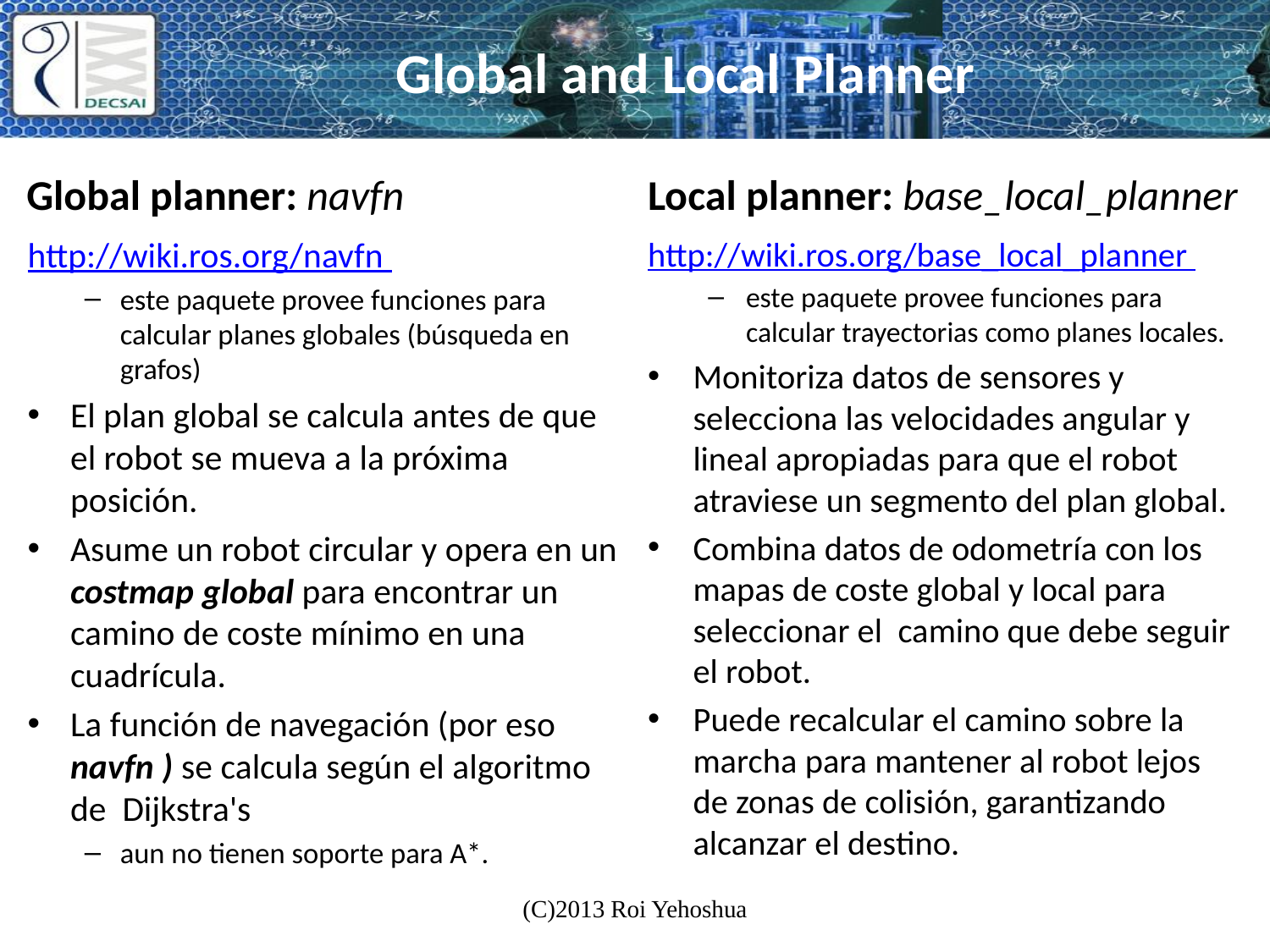

# Global and Local Planner
Global planner: navfn
Local planner: base_local_planner
http://wiki.ros.org/navfn
este paquete provee funciones para calcular planes globales (búsqueda en grafos)
El plan global se calcula antes de que el robot se mueva a la próxima posición.
Asume un robot circular y opera en un costmap global para encontrar un camino de coste mínimo en una cuadrícula.
La función de navegación (por eso navfn ) se calcula según el algoritmo de  Dijkstra's
aun no tienen soporte para A*.

http://wiki.ros.org/base_local_planner
este paquete provee funciones para calcular trayectorias como planes locales.
Monitoriza datos de sensores y selecciona las velocidades angular y lineal apropiadas para que el robot atraviese un segmento del plan global.
Combina datos de odometría con los mapas de coste global y local para seleccionar el  camino que debe seguir el robot.
Puede recalcular el camino sobre la marcha para mantener al robot lejos de zonas de colisión, garantizando alcanzar el destino.

(C)2013 Roi Yehoshua